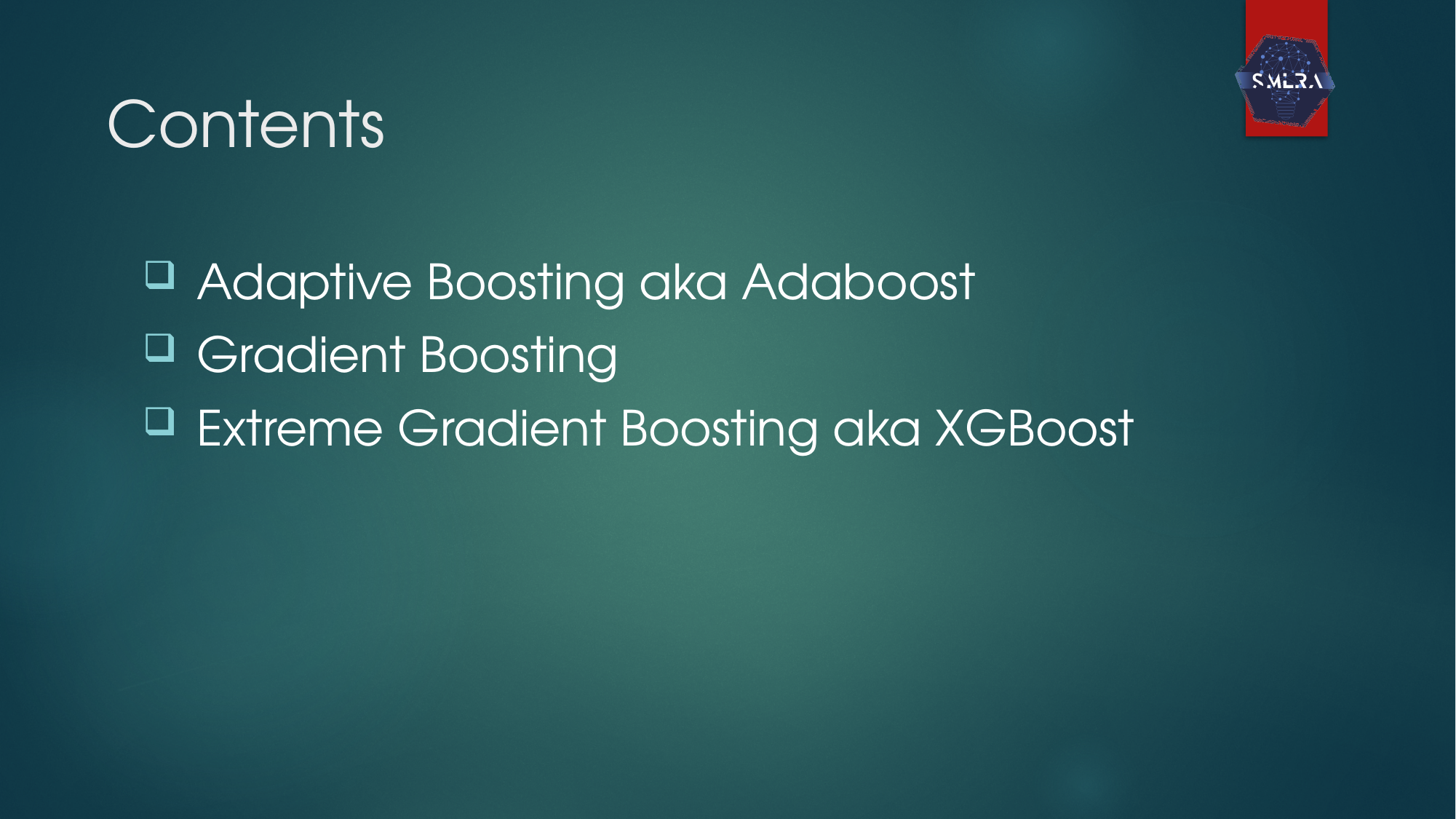

# Contents
 Adaptive Boosting aka Adaboost
 Gradient Boosting
 Extreme Gradient Boosting aka XGBoost